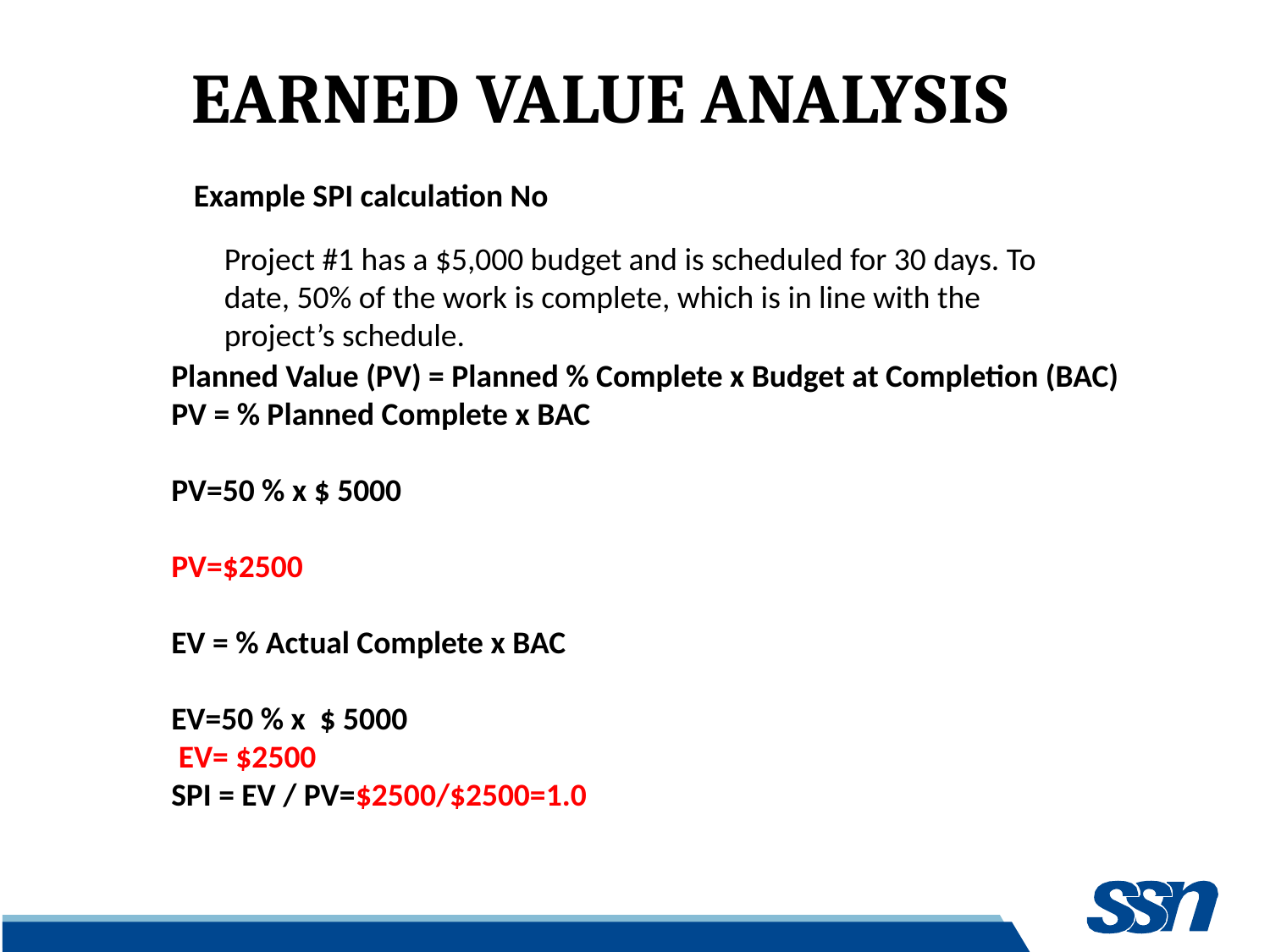

# EARNED VALUE ANALYSIS
Example SPI calculation No

Project #1 has a $5,000 budget and is scheduled for 30 days. To date, 50% of the work is complete, which is in line with the project’s schedule.
Planned Value (PV) = Planned % Complete x Budget at Completion (BAC)
PV = % Planned Complete x BAC

PV=50 % x $ 5000

PV=$2500

EV = % Actual Complete x BAC

EV=50 % x  $ 5000
 EV= $2500
SPI = EV / PV=$2500/$2500=1.0